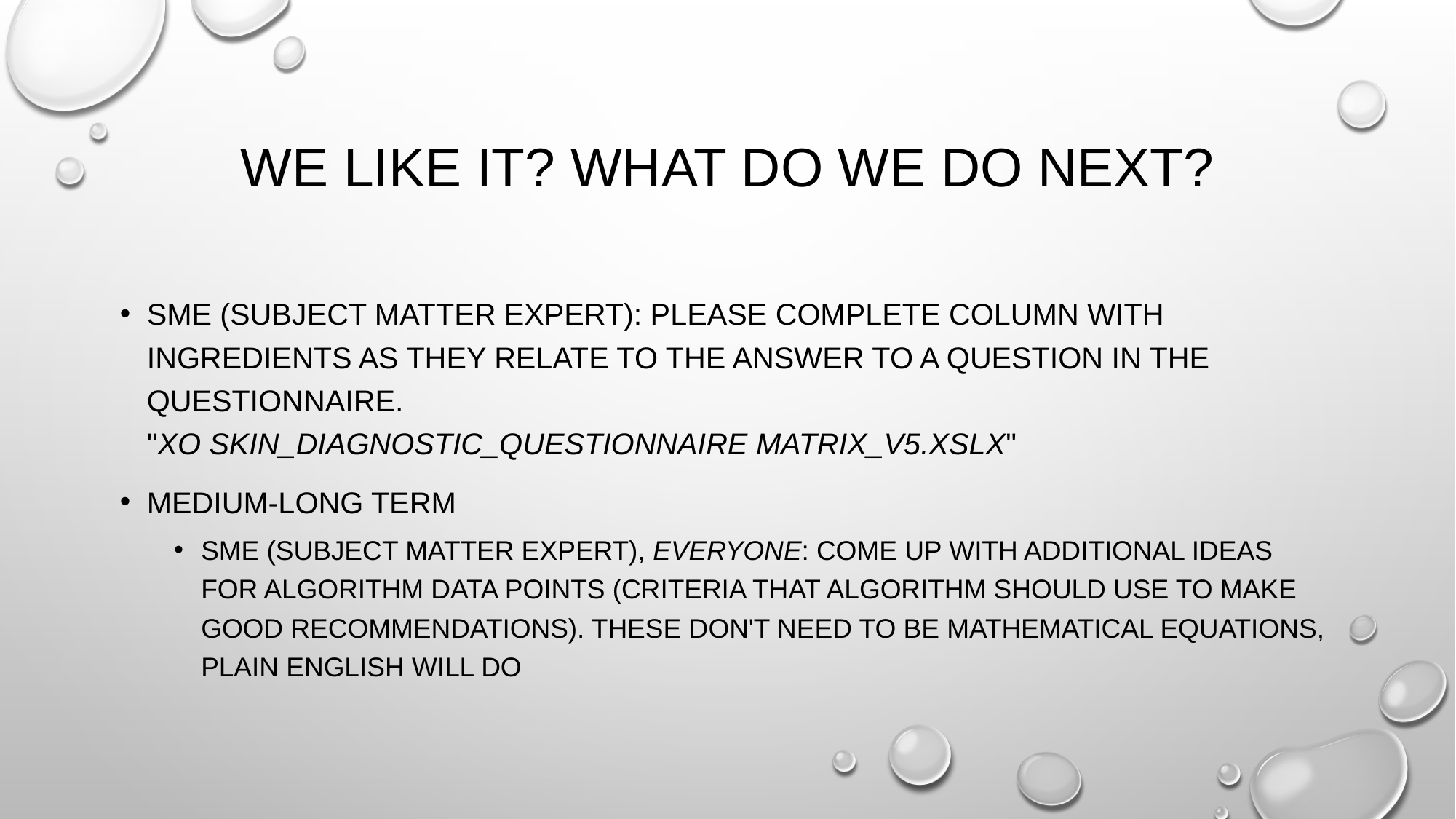

# We like it? What do we do next?
SME (subject matter expert): please complete column with ingredients as they relate to the answer to a question in the questionnaire.
"XO SKIN_DIAGNOSTIC_QUESTIONNAIRE matrix_V5.xslx"
Medium-long term
SME (subject matter expert), everyone: come up with additional ideas for algorithm data points (criteria that algorithm should use to make good recommendations). These don't need to be mathematical equations, plain English will do